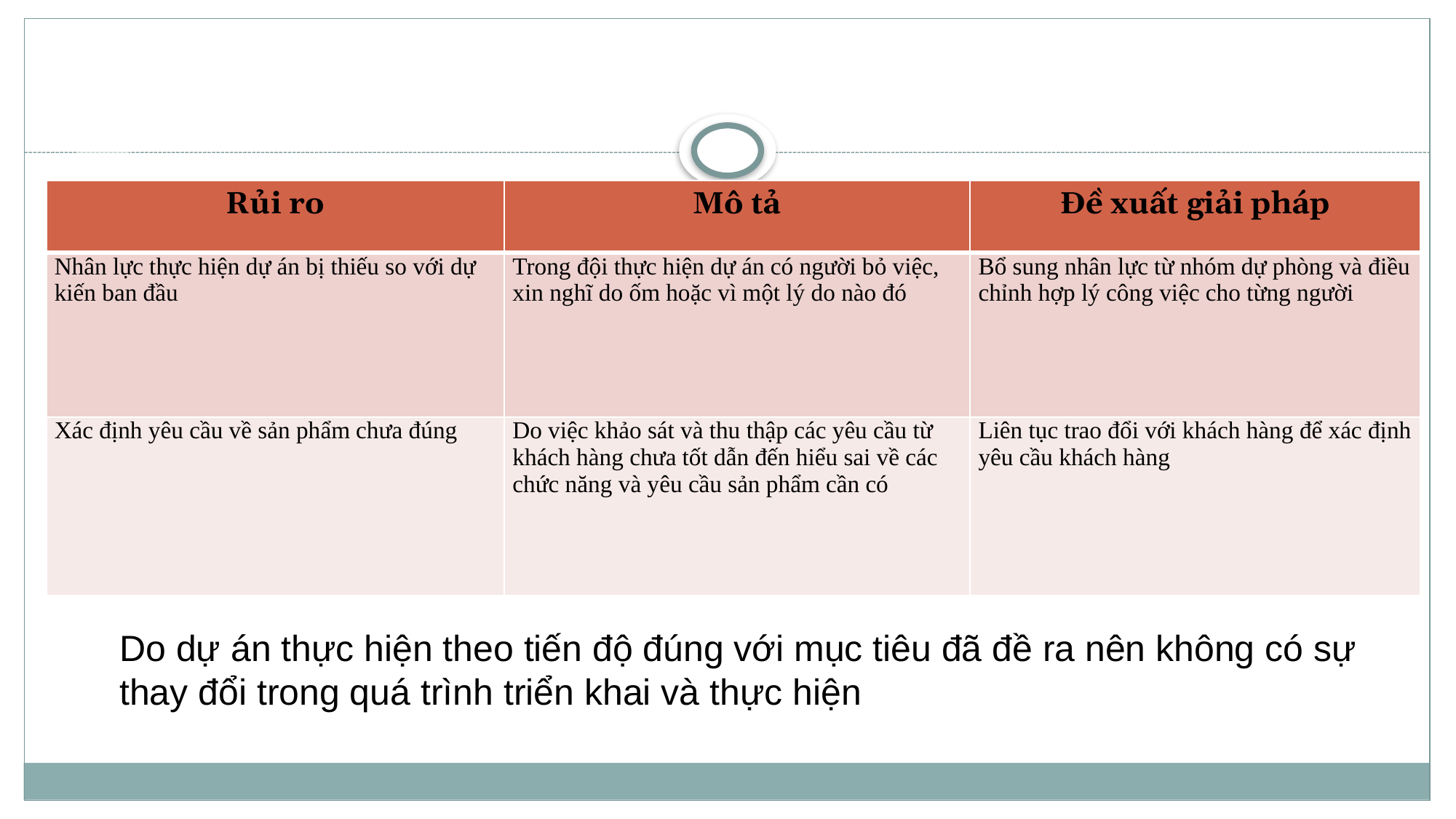

| Rủi ro | Mô tả | Đề xuất giải pháp |
| --- | --- | --- |
| Nhân lực thực hiện dự án bị thiếu so với dự kiến ban đầu | Trong đội thực hiện dự án có người bỏ việc, xin nghĩ do ốm hoặc vì một lý do nào đó | Bổ sung nhân lực từ nhóm dự phòng và điều chỉnh hợp lý công việc cho từng người |
| Xác định yêu cầu về sản phẩm chưa đúng | Do việc khảo sát và thu thập các yêu cầu từ khách hàng chưa tốt dẫn đến hiểu sai về các chức năng và yêu cầu sản phẩm cần có | Liên tục trao đổi với khách hàng để xác định yêu cầu khách hàng |

Do dự án thực hiện theo tiến độ đúng với mục tiêu đã đề ra nên không có sự thay đổi trong quá trình triển khai và thực hiện